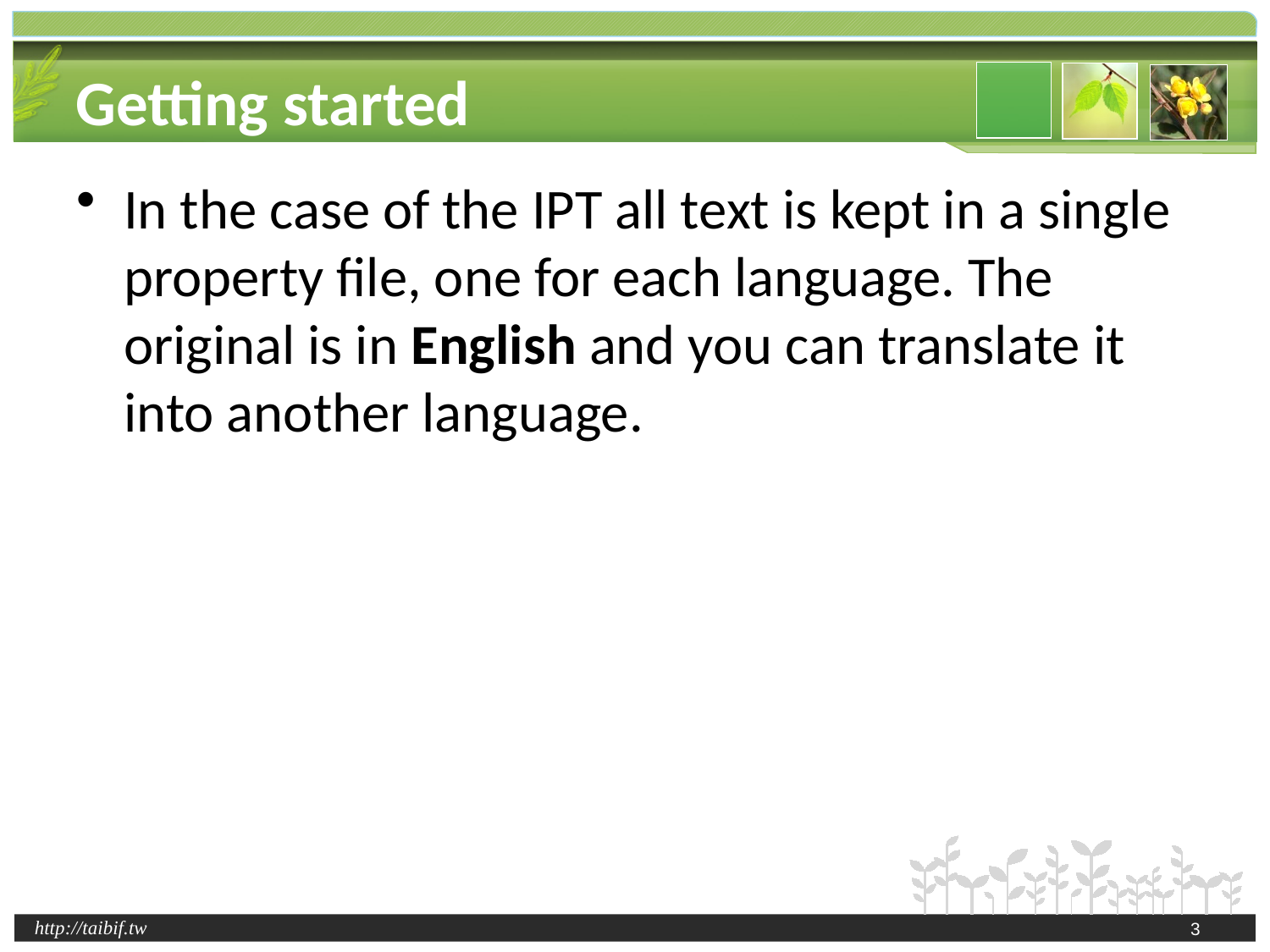

# Getting started
In the case of the IPT all text is kept in a single property file, one for each language. The original is in English and you can translate it into another language.
3